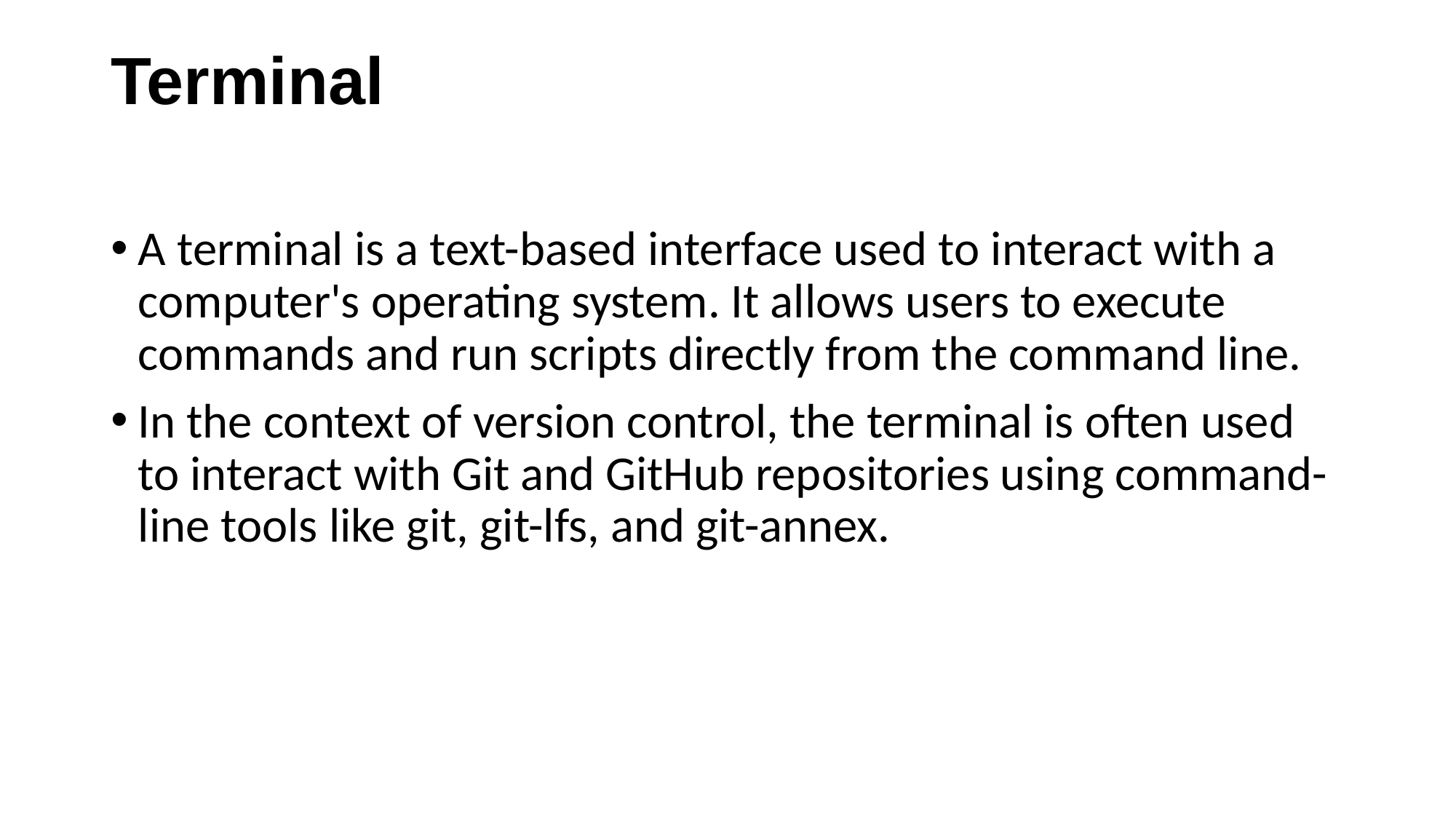

# Terminal
A terminal is a text-based interface used to interact with a computer's operating system. It allows users to execute commands and run scripts directly from the command line.
In the context of version control, the terminal is often used to interact with Git and GitHub repositories using command-line tools like git, git-lfs, and git-annex.